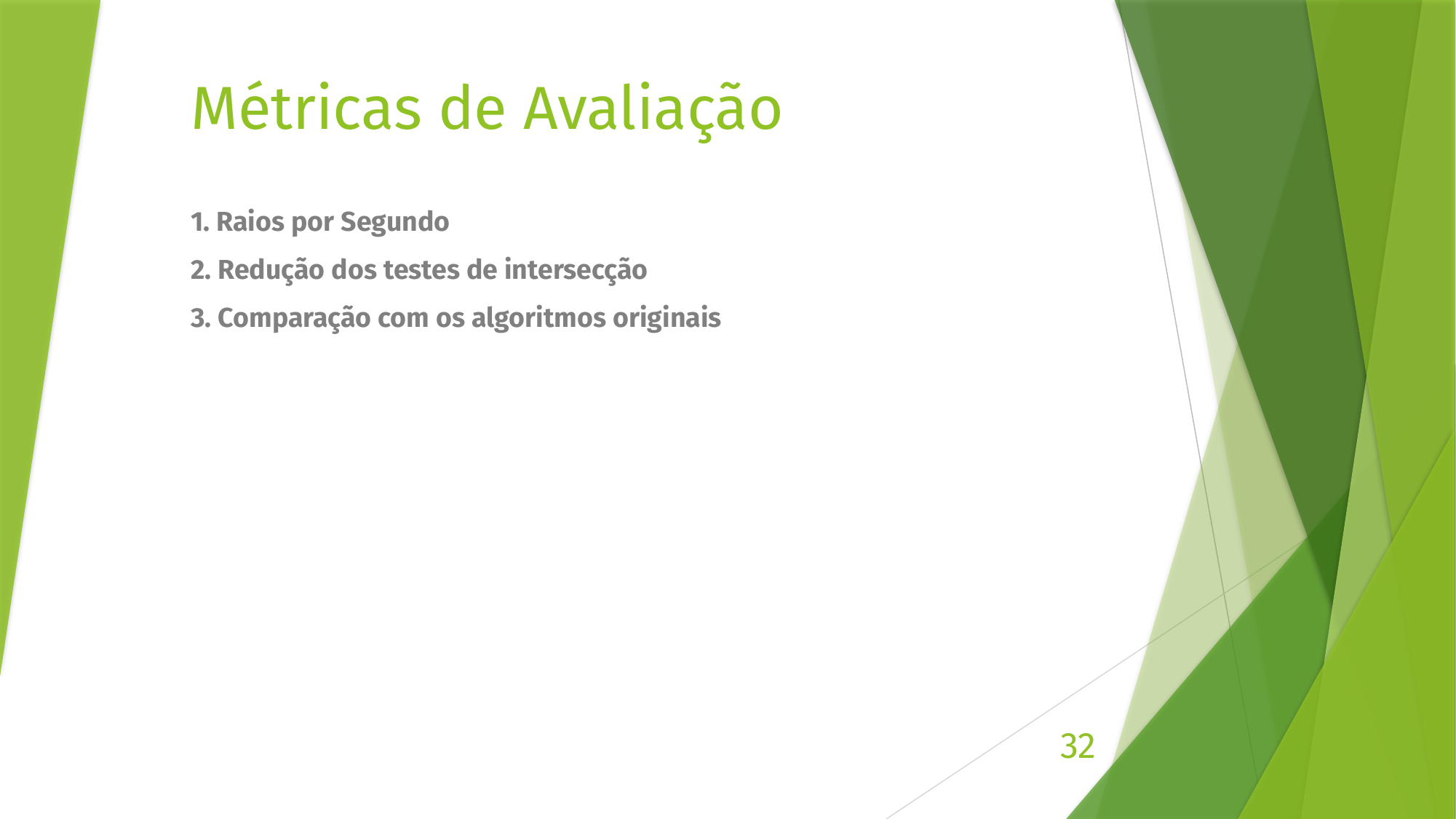

# Métricas de Avaliação
1. Raios por Segundo
2. Redução dos testes de intersecção
3. Comparação com os algoritmos originais
32